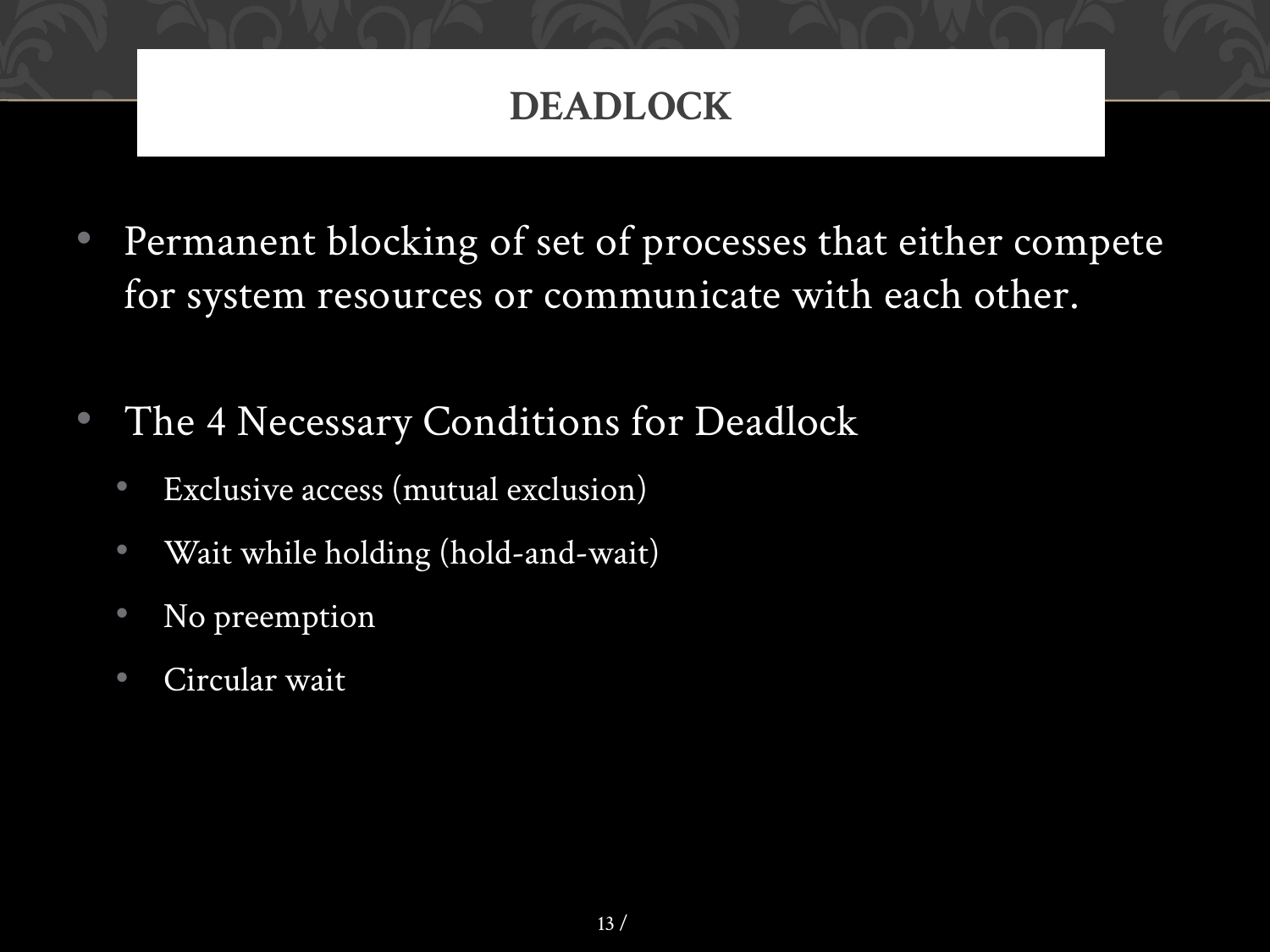

# deadlock
Permanent blocking of set of processes that either compete for system resources or communicate with each other.

The 4 Necessary Conditions for Deadlock
Exclusive access (mutual exclusion)
Wait while holding (hold-and-wait)
No preemption
Circular wait